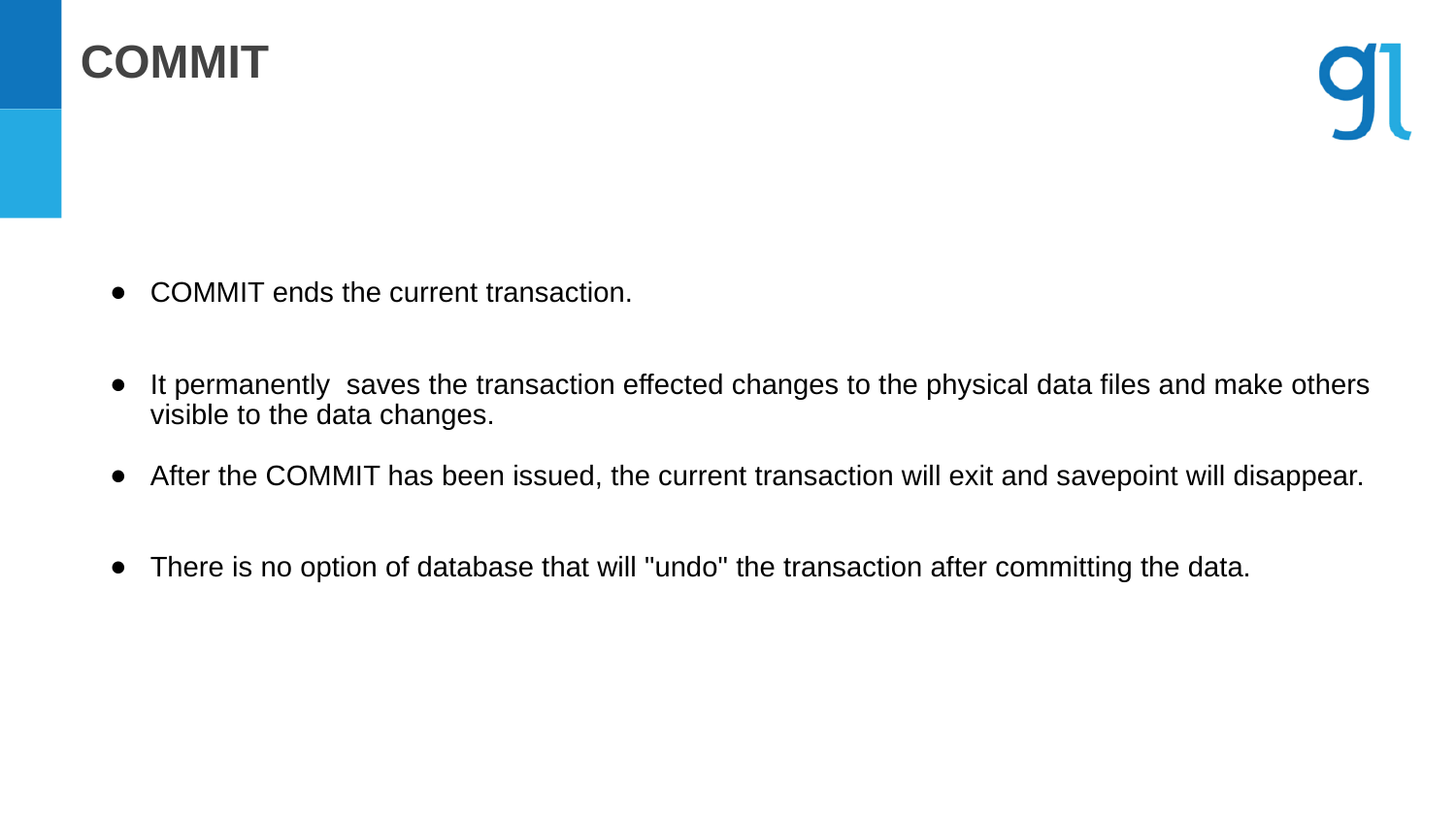

COMMIT
# COMMIT ends the current transaction.

It permanently  saves the transaction effected changes to the physical data files and make others visible to the data changes.

After the COMMIT has been issued, the current transaction will exit and savepoint will disappear.

There is no option of database that will "undo" the transaction after committing the data.